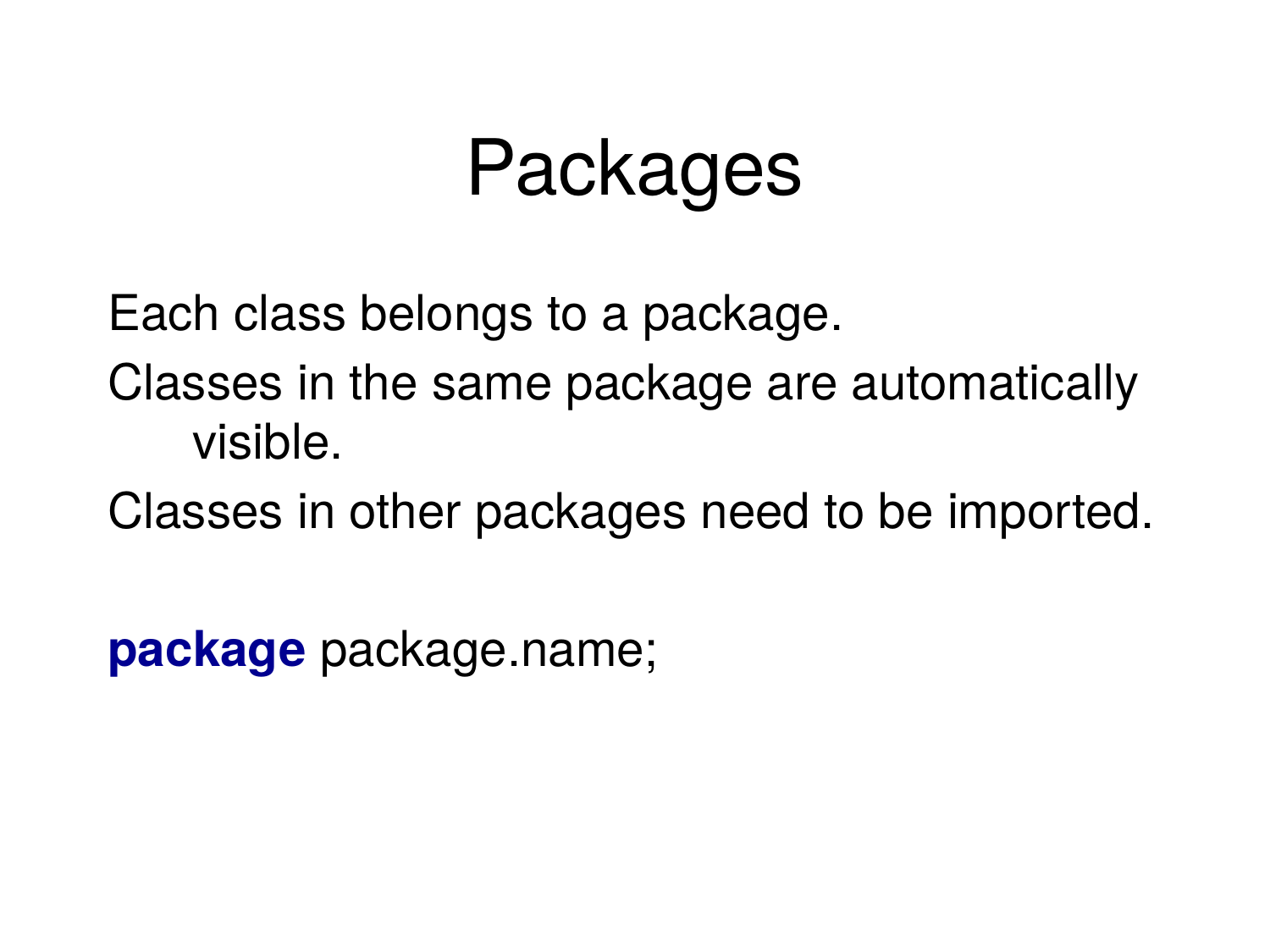

# Packages
Each class belongs to a package.
Classes in the same package are automatically visible.
Classes in other packages need to be imported.

package package.name;